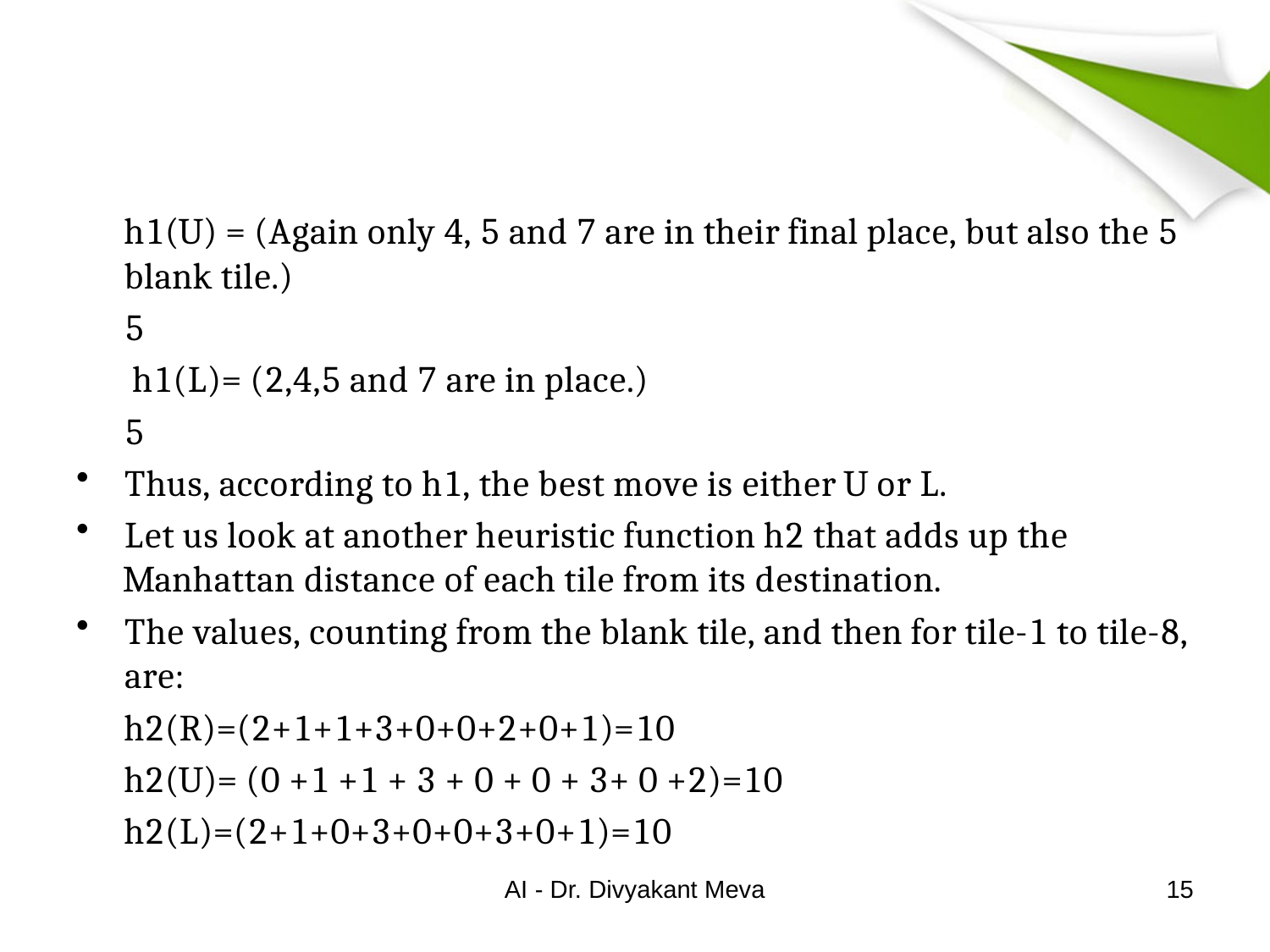

#
	h1(U) = (Again only 4, 5 and 7 are in their final place, but also the 5 blank tile.)
	5
	 h1(L)= (2,4,5 and 7 are in place.)
	5
Thus, according to h1, the best move is either U or L.
Let us look at another heuristic function h2 that adds up the Manhattan distance of each tile from its destination.
The values, counting from the blank tile, and then for tile-1 to tile-8, are:
	h2(R)=(2+1+1+3+0+0+2+0+1)=10
	h2(U)= (0 +1 +1 + 3 + 0 + 0 + 3+ 0 +2)=10
	h2(L)=(2+1+0+3+0+0+3+0+1)=10

AI - Dr. Divyakant Meva
15